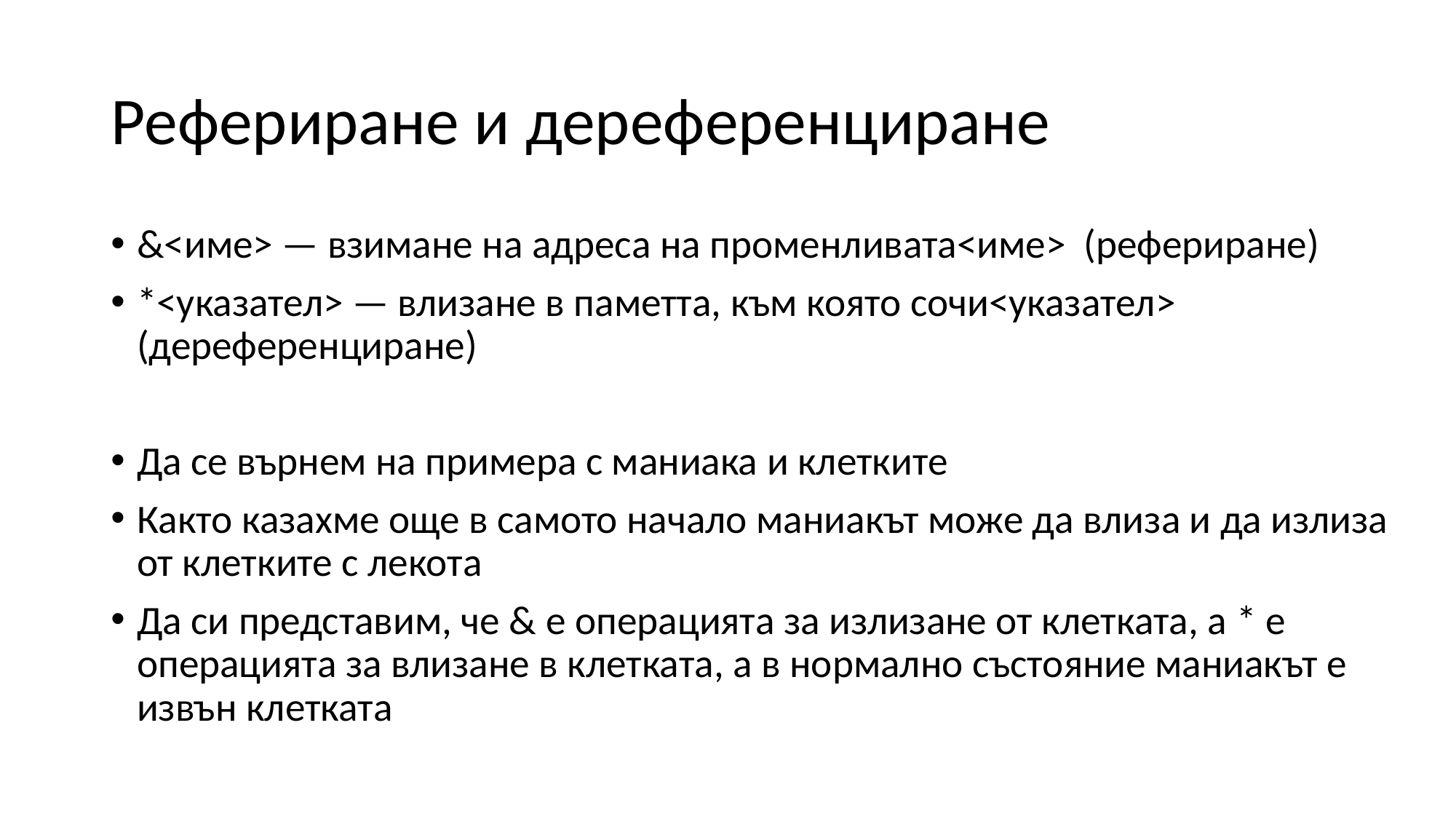

# Рефериране и дереференциране
&<име> — взимане на адреса на променливата<име>  (рефериране)
*<указател> — влизане в паметта, към която сочи<указател> (дереференциране)

Да се върнем на примера с маниака и клетките
Както казахме още в самото начало маниакът може да влиза и да излиза от клетките с лекота
Да си представим, че & е операцията за излизане от клетката, а * е операцията за влизане в клетката, а в нормално състояние маниакът е извън клетката